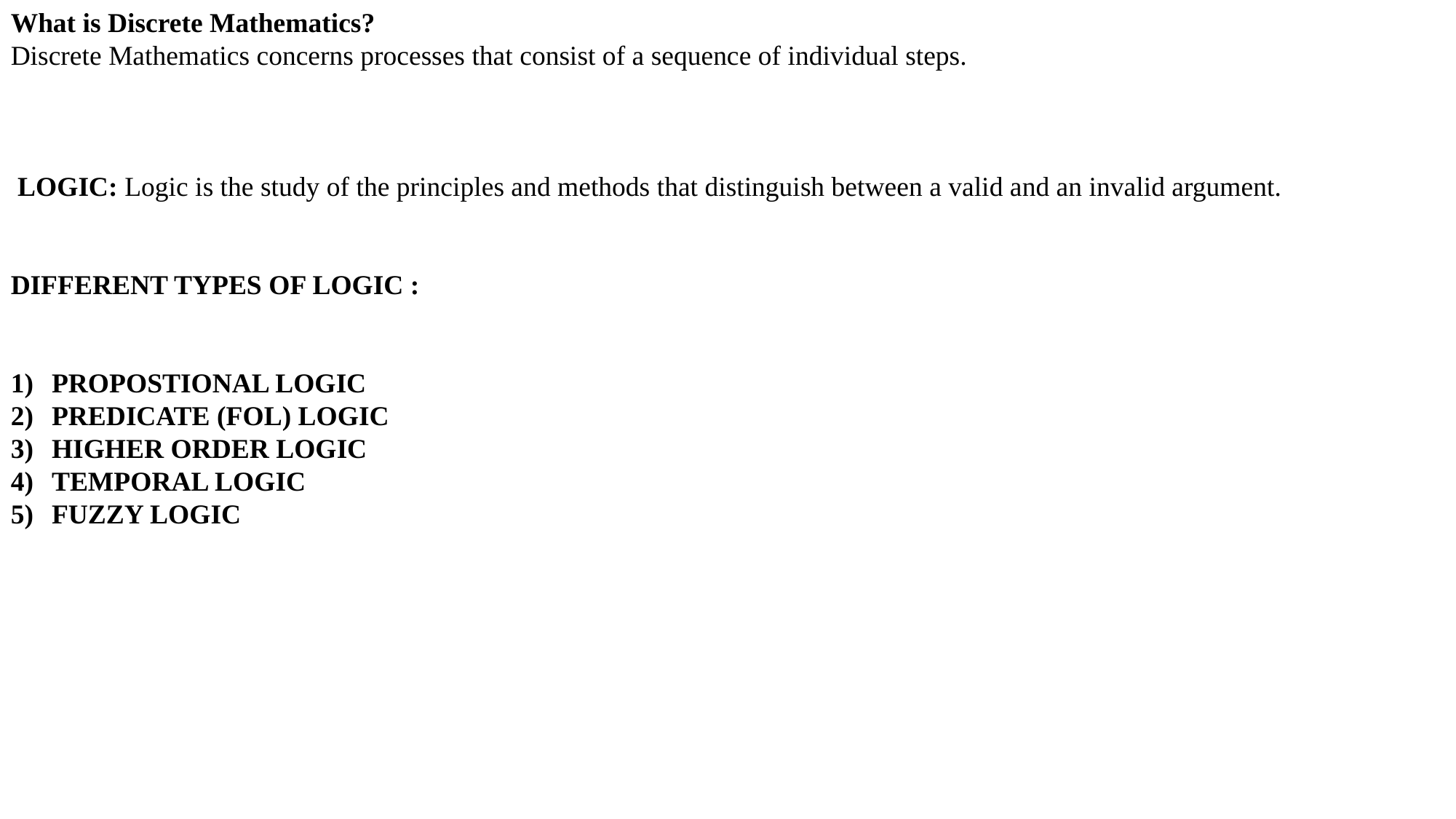

What is Discrete Mathematics?
Discrete Mathematics concerns processes that consist of a sequence of individual steps.

 LOGIC: Logic is the study of the principles and methods that distinguish between a valid and an invalid argument.

DIFFERENT TYPES OF LOGIC :

PROPOSTIONAL LOGIC
PREDICATE (FOL) LOGIC
HIGHER ORDER LOGIC
TEMPORAL LOGIC
FUZZY LOGIC